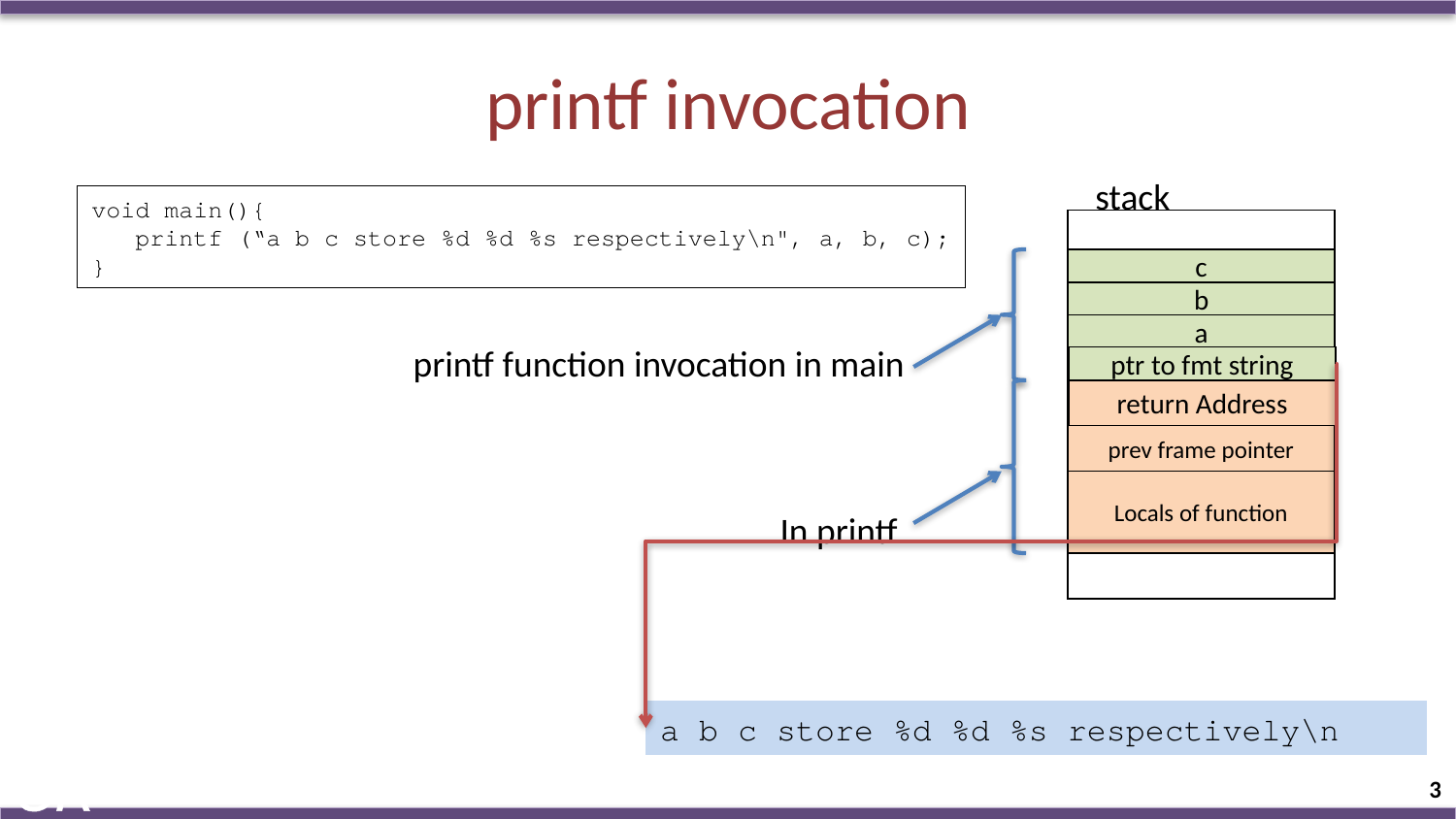

# printf invocation
stack
void main(){
   printf (“a b c store %d %d %s respectively\n", a, b, c);
}

c
b
a
printf function invocation in main
ptr to fmt string
return Address

prev frame pointer
Locals of function
In printf
a b c store %d %d %s respectively\n
3